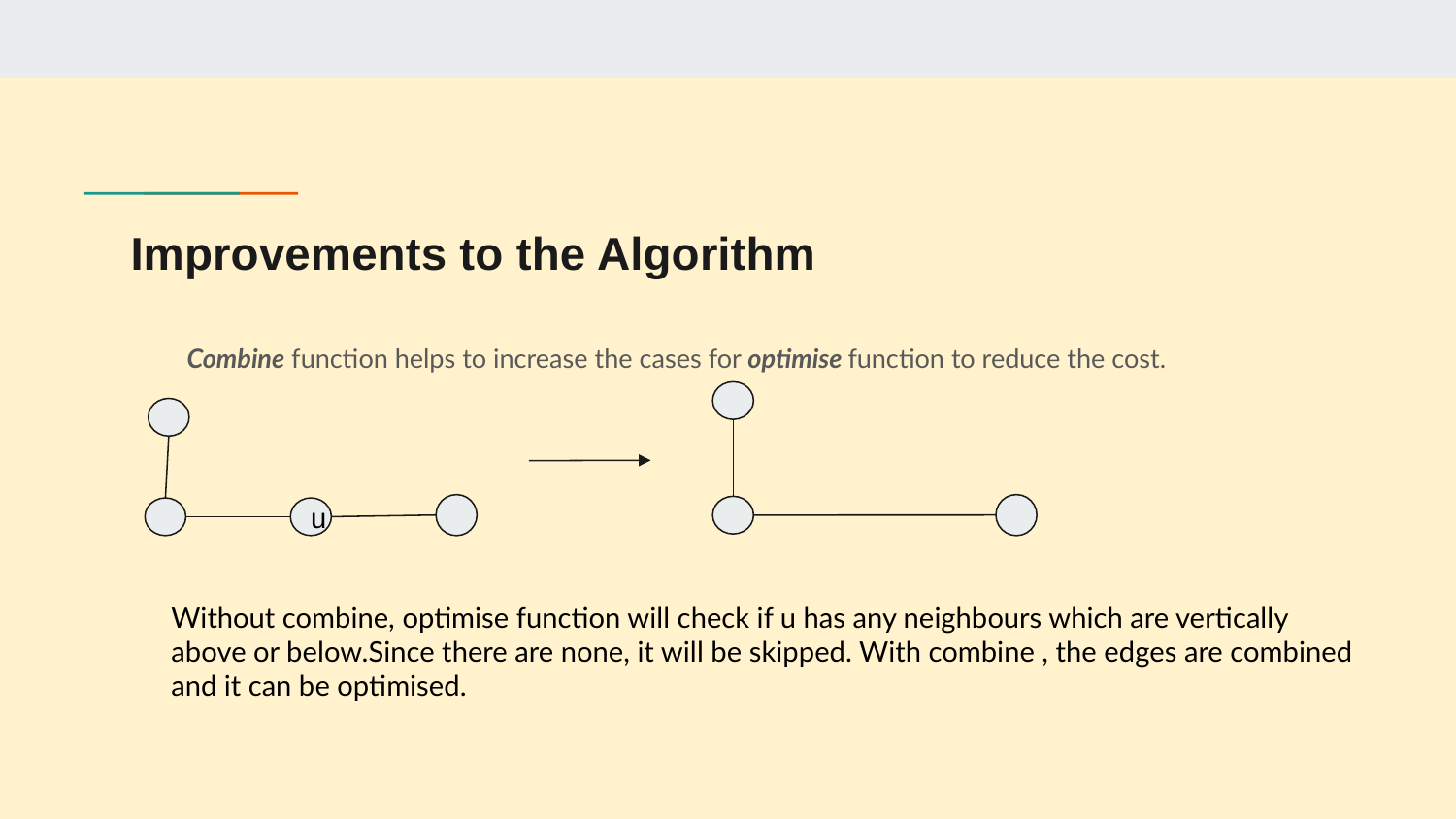

# Improvements to the Algorithm
Combine function helps to increase the cases for optimise function to reduce the cost.

u
Without combine, optimise function will check if u has any neighbours which are vertically above or below.Since there are none, it will be skipped. With combine , the edges are combined and it can be optimised.